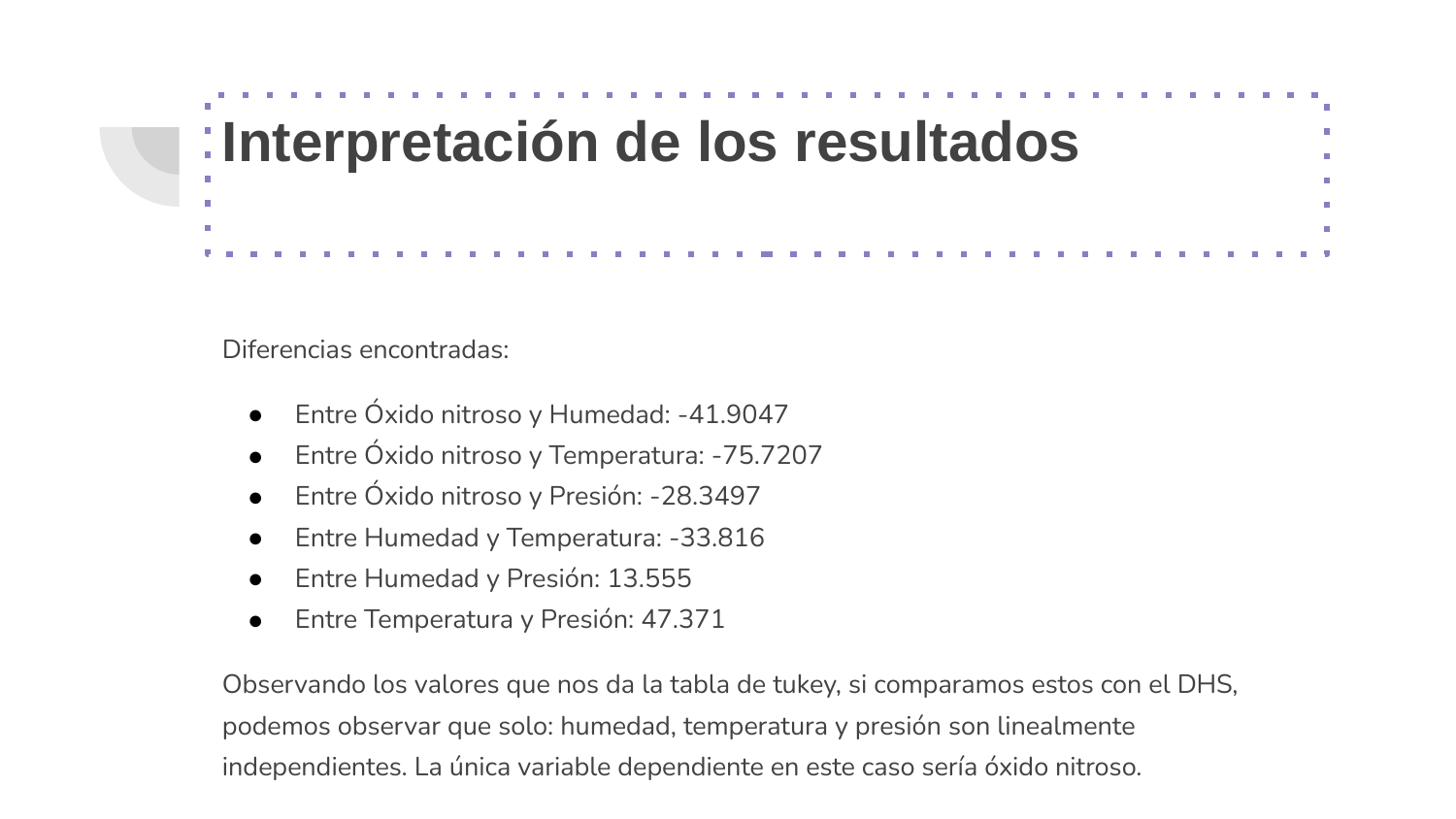

# Interpretación de los resultados
Diferencias encontradas:
Entre Óxido nitroso y Humedad: -41.9047
Entre Óxido nitroso y Temperatura: -75.7207
Entre Óxido nitroso y Presión: -28.3497
Entre Humedad y Temperatura: -33.816
Entre Humedad y Presión: 13.555
Entre Temperatura y Presión: 47.371
Observando los valores que nos da la tabla de tukey, si comparamos estos con el DHS, podemos observar que solo: humedad, temperatura y presión son linealmente independientes. La única variable dependiente en este caso sería óxido nitroso.